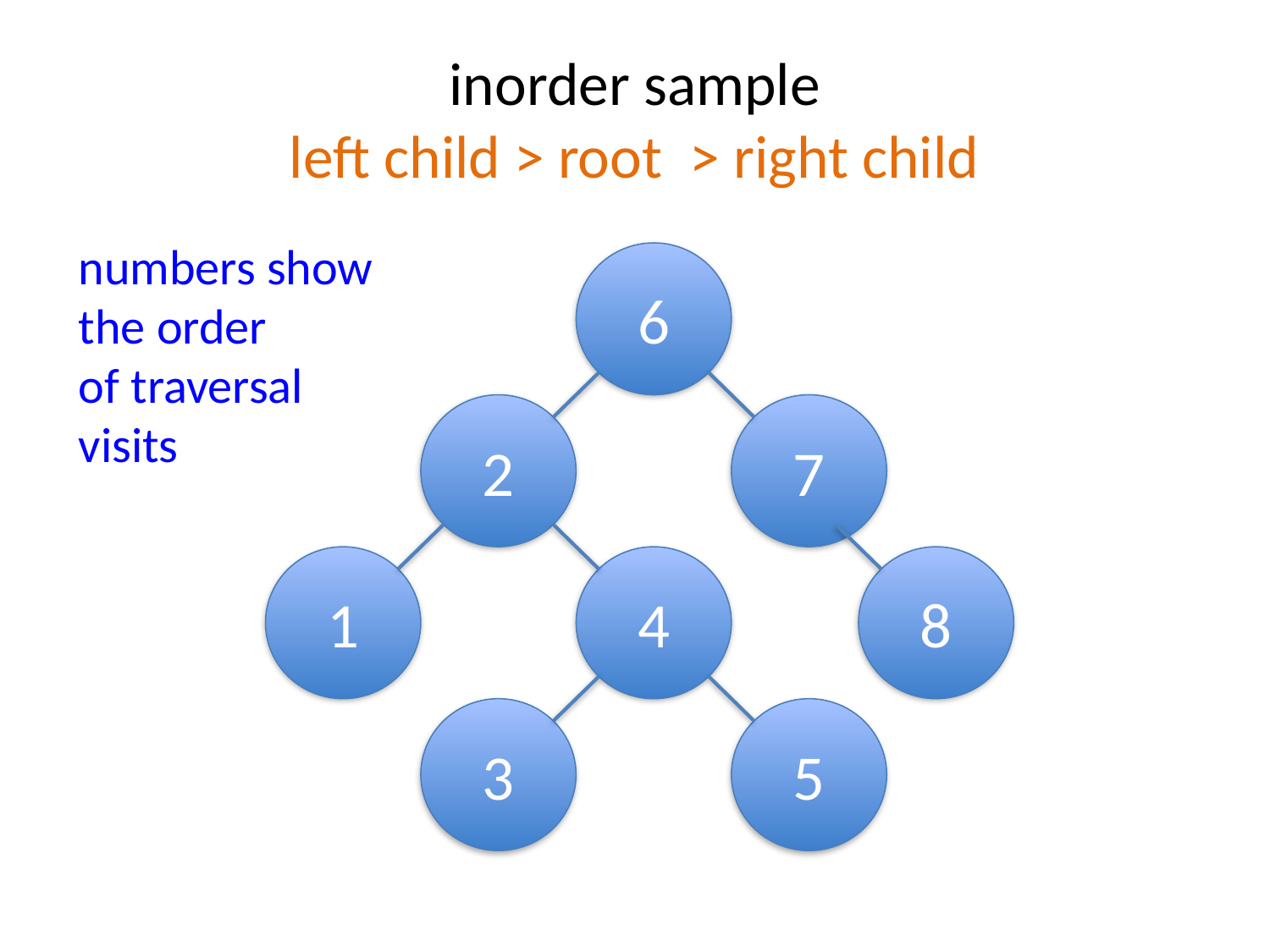

# inorder sample left child > root  > right child
numbers show
the order
of traversal
visits
6
2
7
1
4
8
3
5